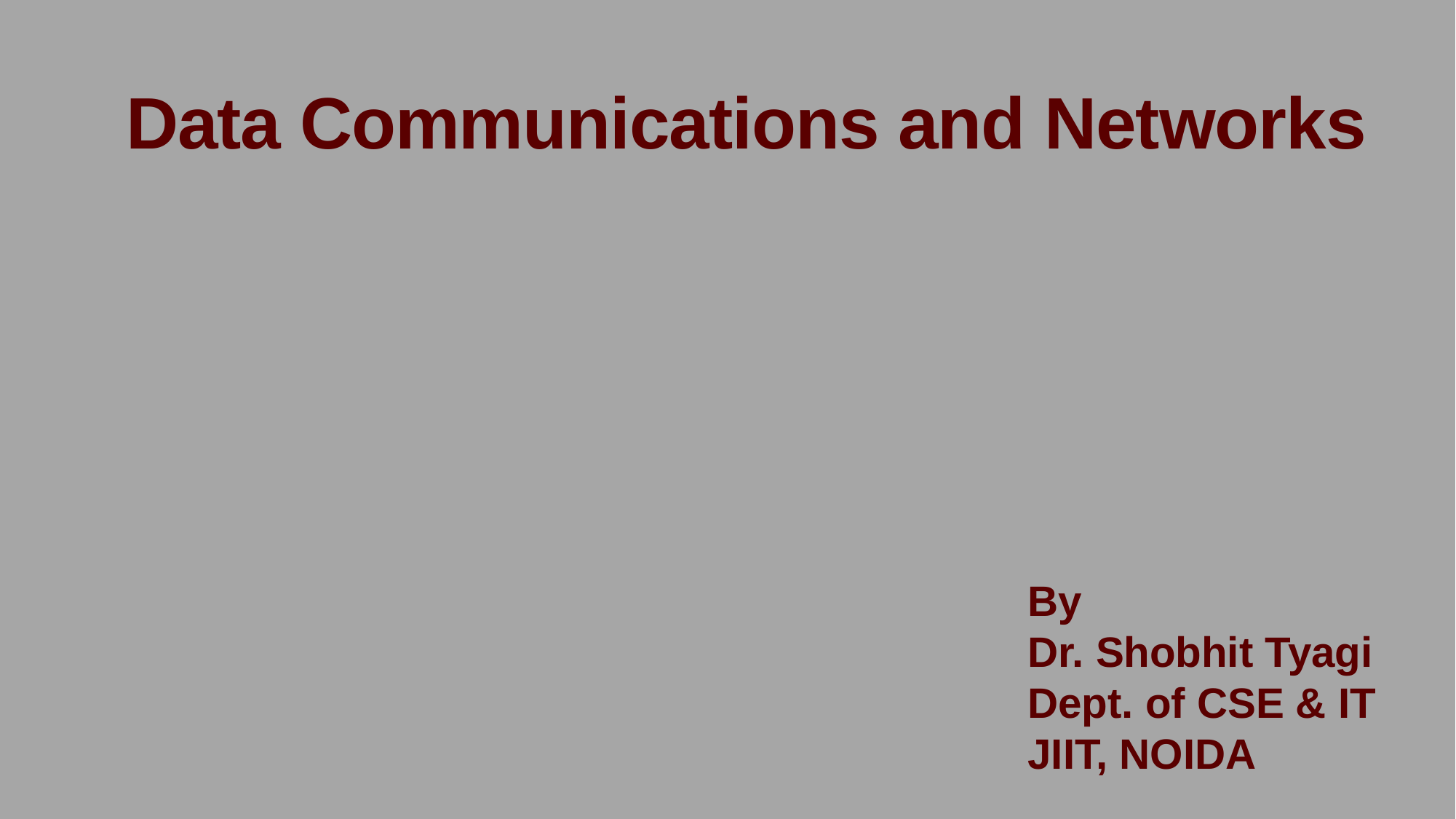

# Data Communications and Networks
By
Dr. Shobhit Tyagi
Dept. of CSE & IT
JIIT, NOIDA